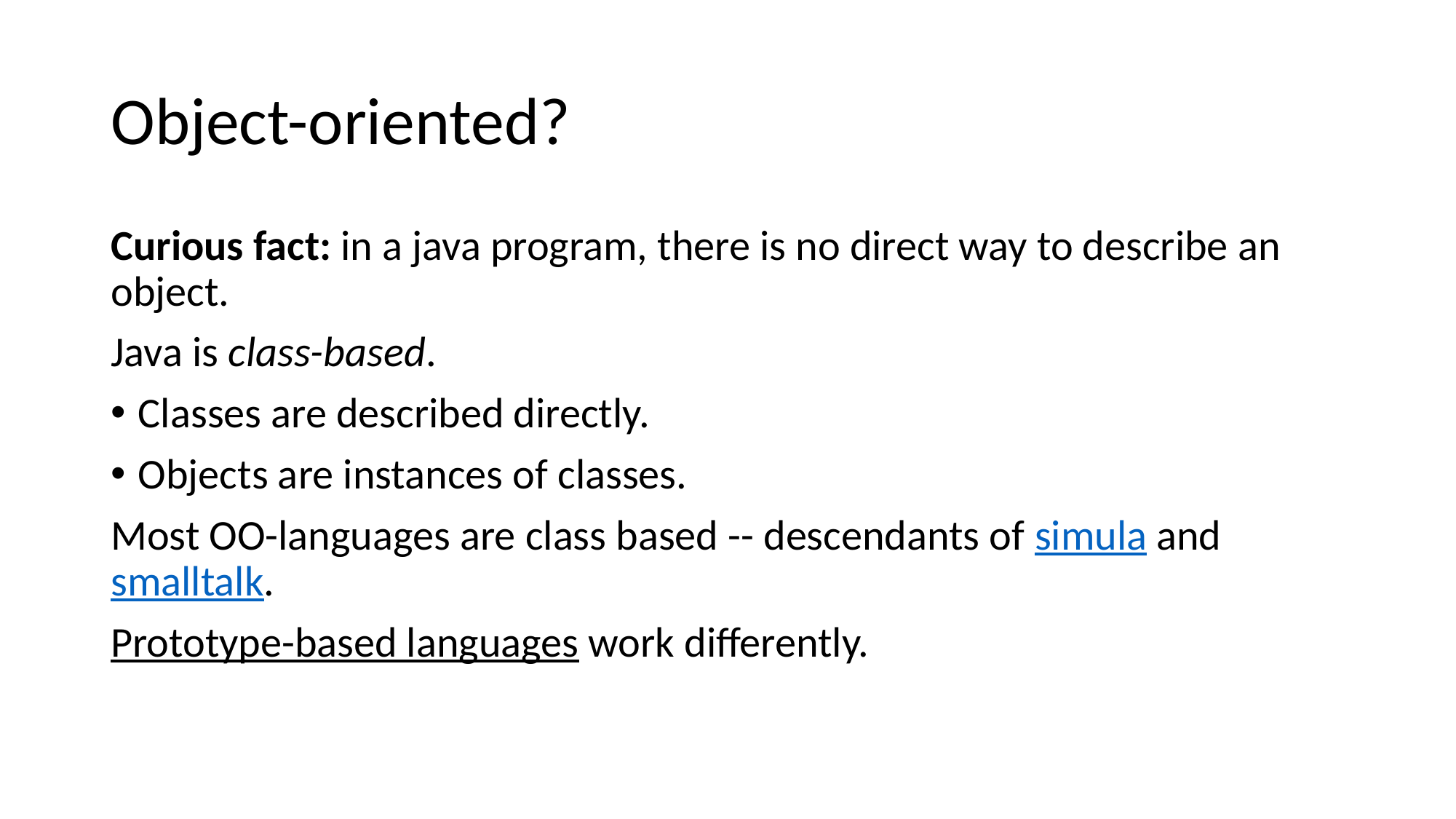

# Object-oriented?
Curious fact: in a java program, there is no direct way to describe an object.
Java is class-based.
Classes are described directly.
Objects are instances of classes.
Most OO-languages are class based -- descendants of simula and smalltalk.
Prototype-based languages work differently.